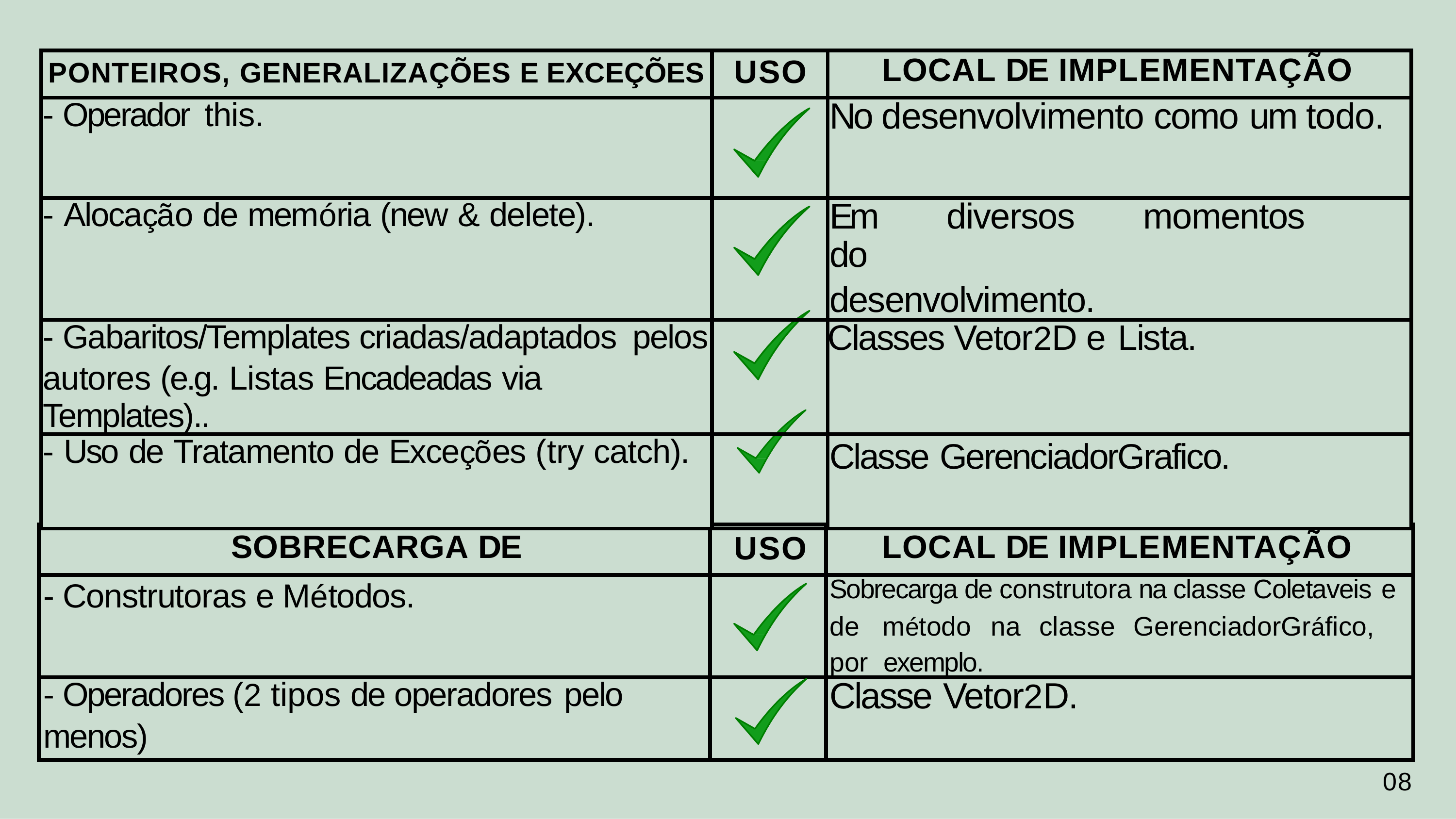

| PONTEIROS, GENERALIZAÇÕES E EXCEÇÕES | USO | LOCAL DE IMPLEMENTAÇÃO |
| --- | --- | --- |
| - Operador  this. |  | No desenvolvimento como um todo. |
| - Alocação de memória (new & delete). |  | Em diversos momentos do desenvolvimento. |
| - Gabaritos/Templates criadas/adaptados pelos autores (e.g. Listas Encadeadas via Templates).. |  | Classes Vetor2D e  Lista. |
| - Uso de Tratamento de Exceções (try catch). |  | Classe GerenciadorGrafico. |

| SOBRECARGA DE | USO | LOCAL DE IMPLEMENTAÇÃO |
| --- | --- | --- |
| - Construtoras e Métodos. |  | Sobrecarga de construtora na classe Coletaveis e de método na classe GerenciadorGráfico, por exemplo. |
| - Operadores (2 tipos de operadores pelo menos) |  | Classe Vetor2D. |

08